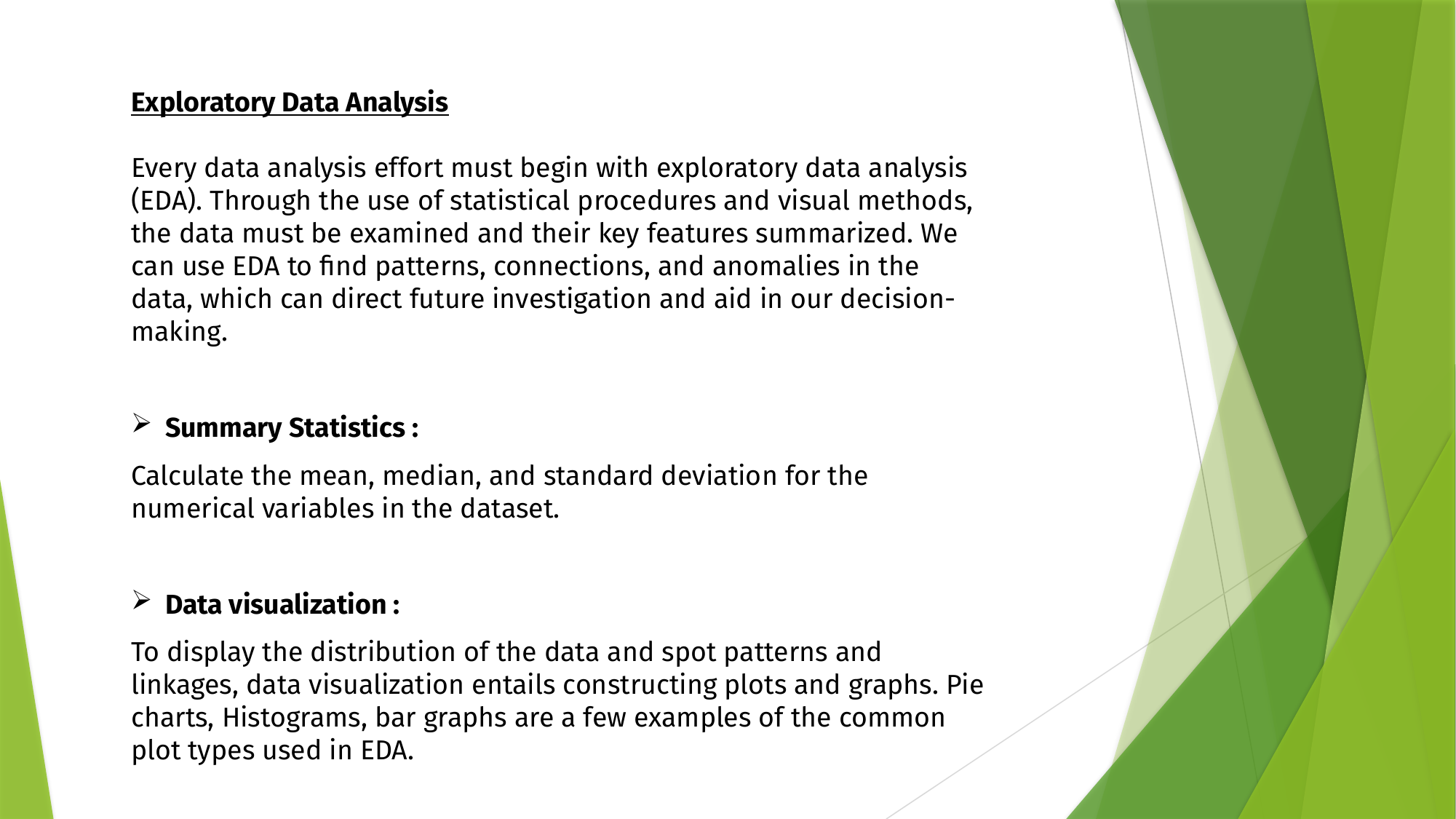

Exploratory Data Analysis

Every data analysis effort must begin with exploratory data analysis (EDA). Through the use of statistical procedures and visual methods, the data must be examined and their key features summarized. We can use EDA to find patterns, connections, and anomalies in the data, which can direct future investigation and aid in our decision-making.

Summary Statistics :
Calculate the mean, median, and standard deviation for the numerical variables in the dataset.

Data visualization :
To display the distribution of the data and spot patterns and linkages, data visualization entails constructing plots and graphs. Pie charts, Histograms, bar graphs are a few examples of the common plot types used in EDA.